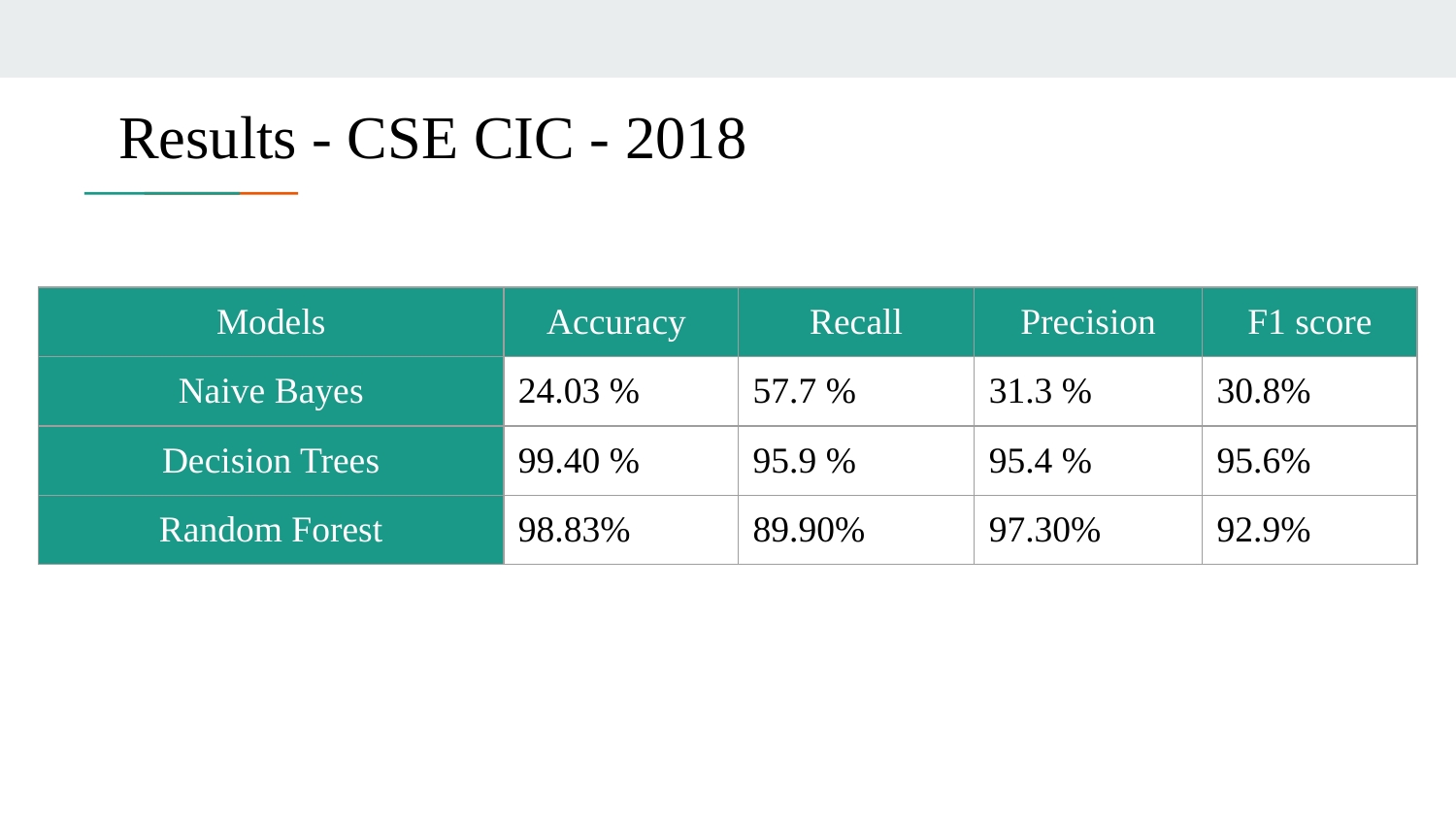

Results - CSE CIC - 2018

| Models | Accuracy | Recall | Precision | F1 score |
| --- | --- | --- | --- | --- |
| Naive Bayes | 24.03 % | 57.7 % | 31.3 % | 30.8% |
| Decision Trees | 99.40 % | 95.9 % | 95.4 % | 95.6% |
| Random Forest | 98.83% | 89.90% | 97.30% | 92.9% |